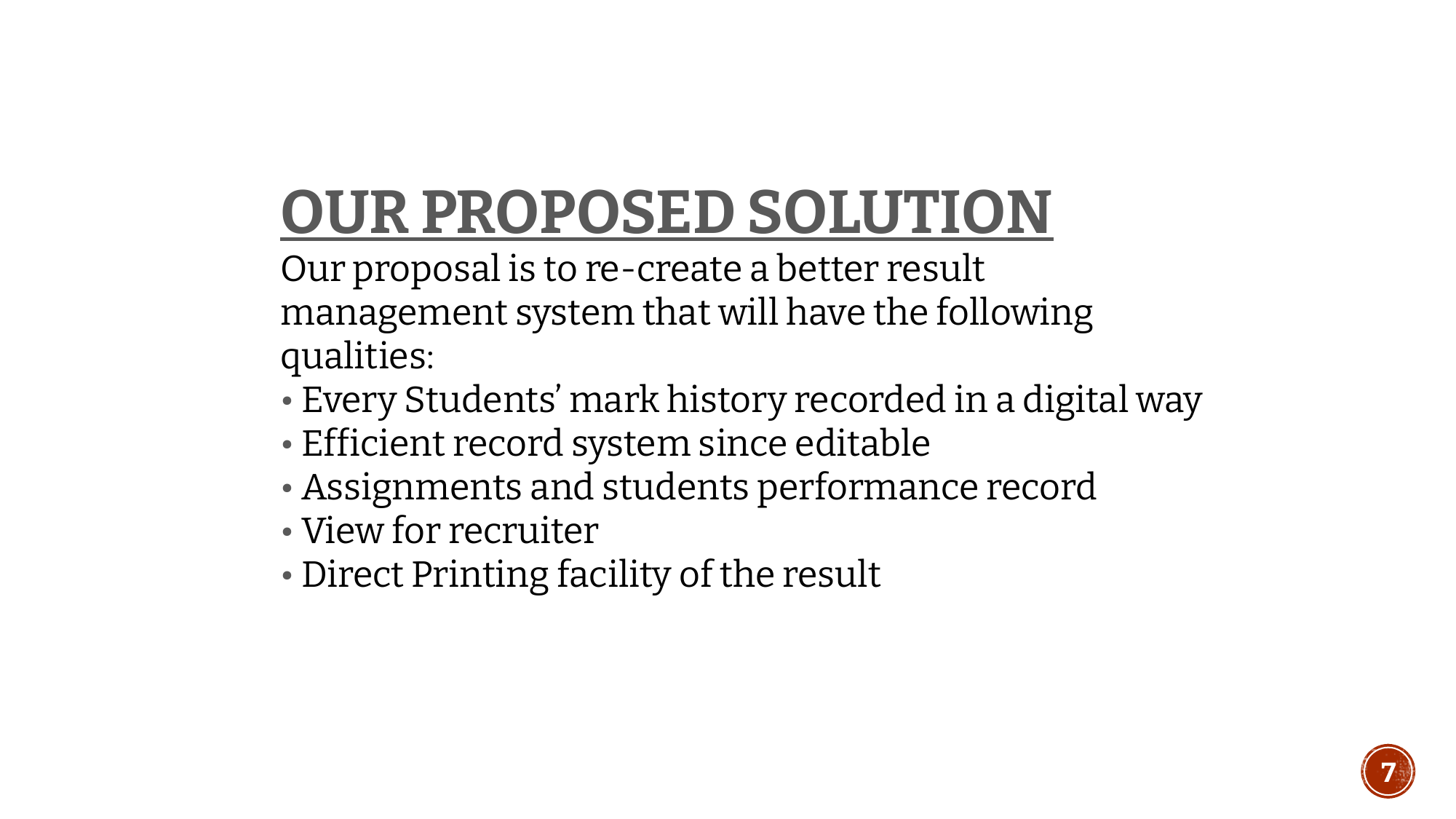

OUR PROPOSED SOLUTION
Our proposal is to re-create a better result
management system that will have the following
qualities:
• Every Students’ mark history recorded in a digital way
• Efficient record system since editable
• Assignments and students performance record
• View for recruiter
• Direct Printing facility of the result

7